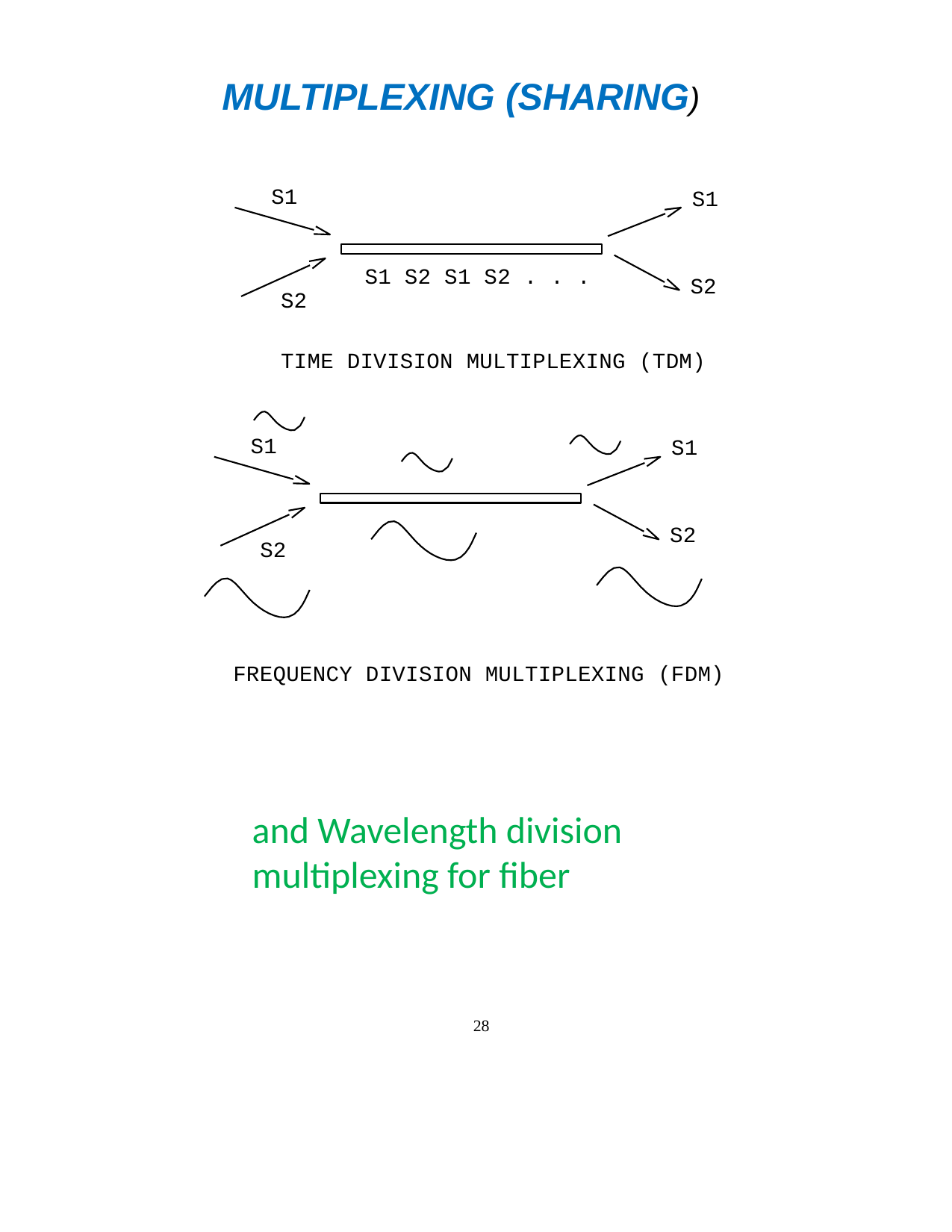

MULTIPLEXING (SHARING)
S1
S1

S1 S2 S1 S2 . . .
S2

S2
TIME DIVISION MULTIPLEXING (TDM)

S1
S1

S2

S2

FREQUENCY DIVISION MULTIPLEXING (FDM)

and Wavelength division multiplexing for fiber
28